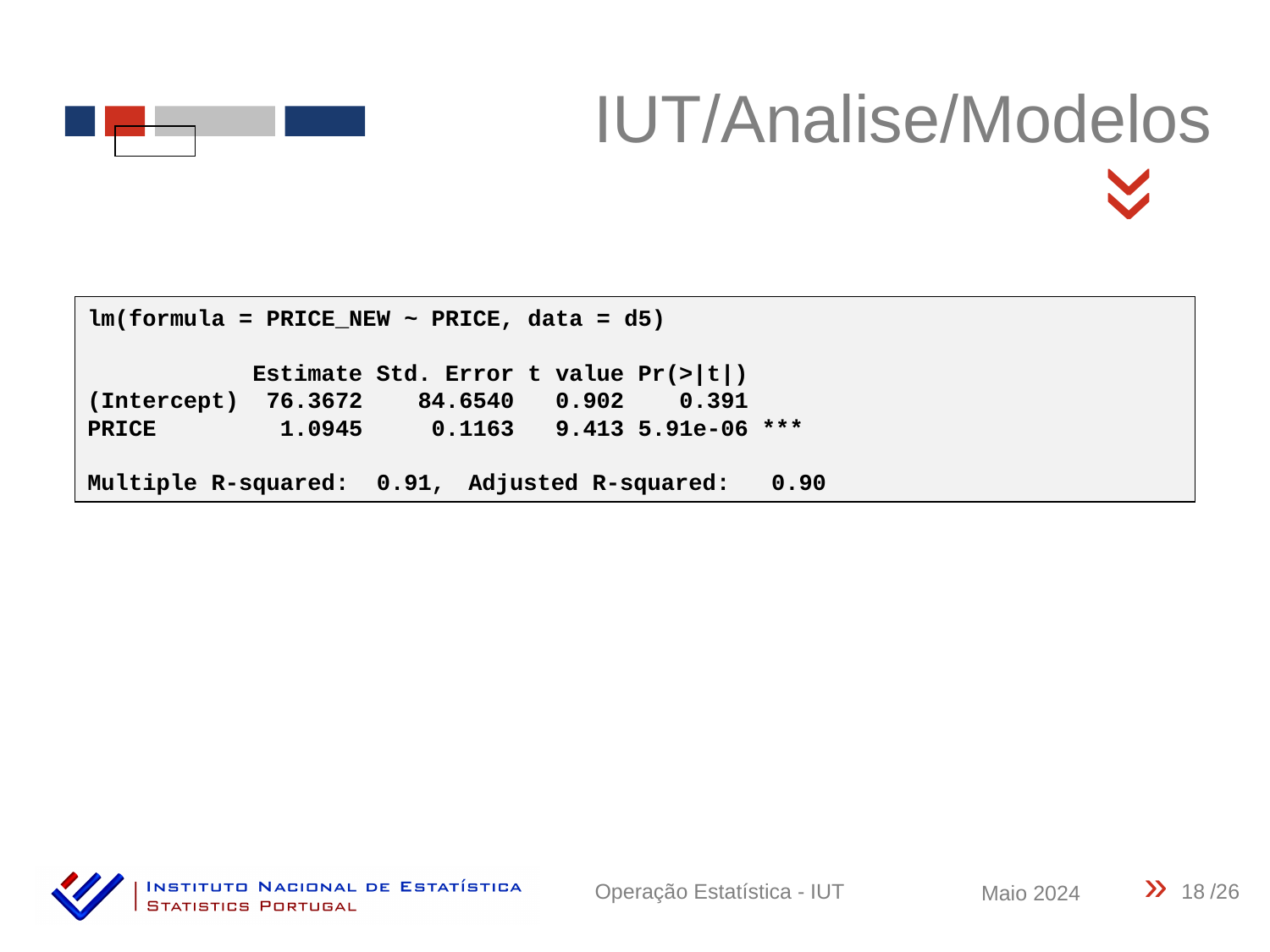

IUT/Analise/Modelos
«
lm(formula = PRICE_NEW ~ PRICE, data = d5)

            Estimate Std. Error t value Pr(>|t|)
(Intercept)  76.3672    84.6540   0.902    0.391
PRICE         1.0945     0.1163   9.413 5.91e-06 ***

Multiple R-squared:  0.91,	Adjusted R-squared:   0.90
18